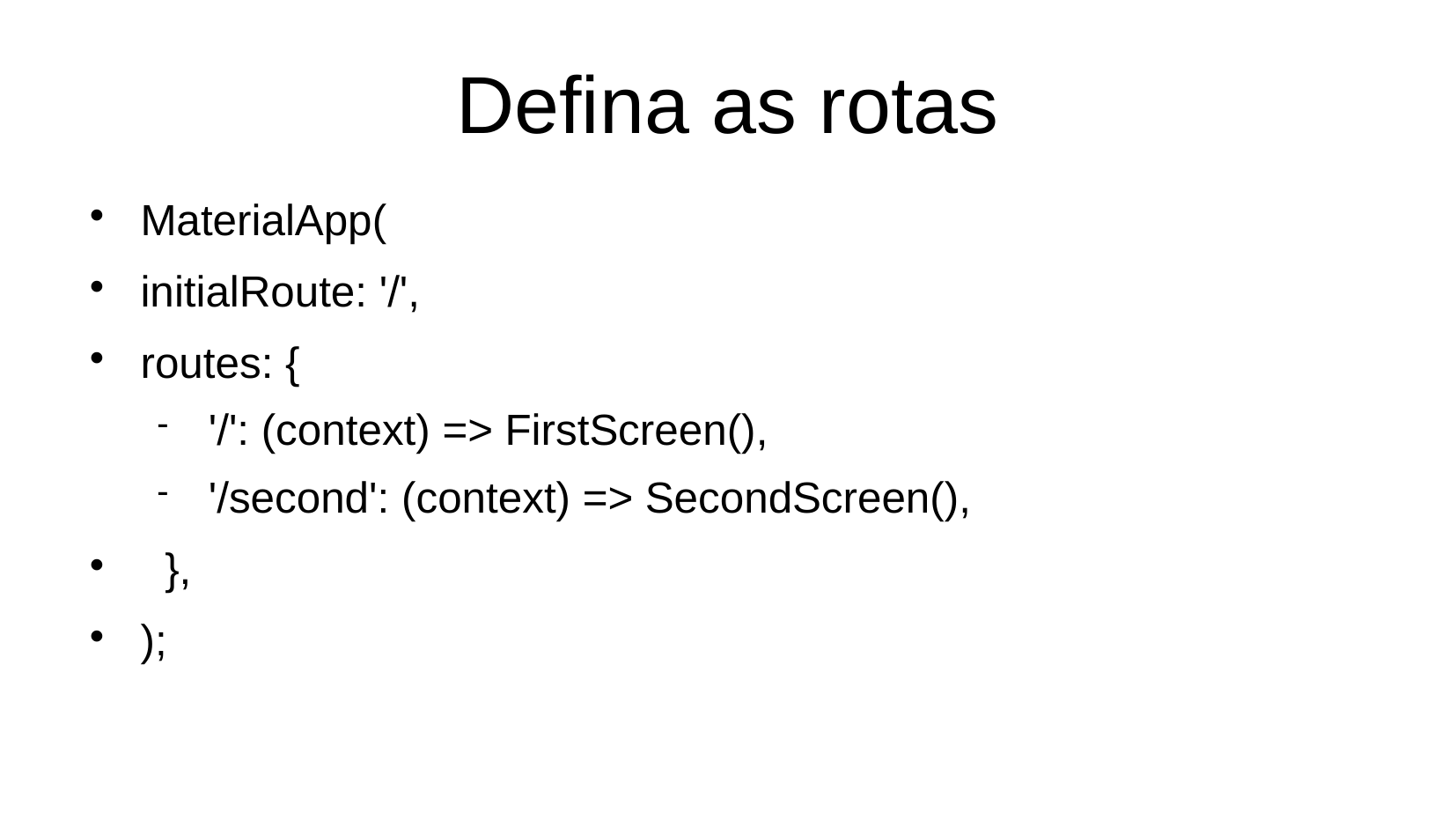

Defina as rotas

MaterialApp(
initialRoute: '/',
routes: {
'/': (context) => FirstScreen(),
'/second': (context) => SecondScreen(),
  },
);